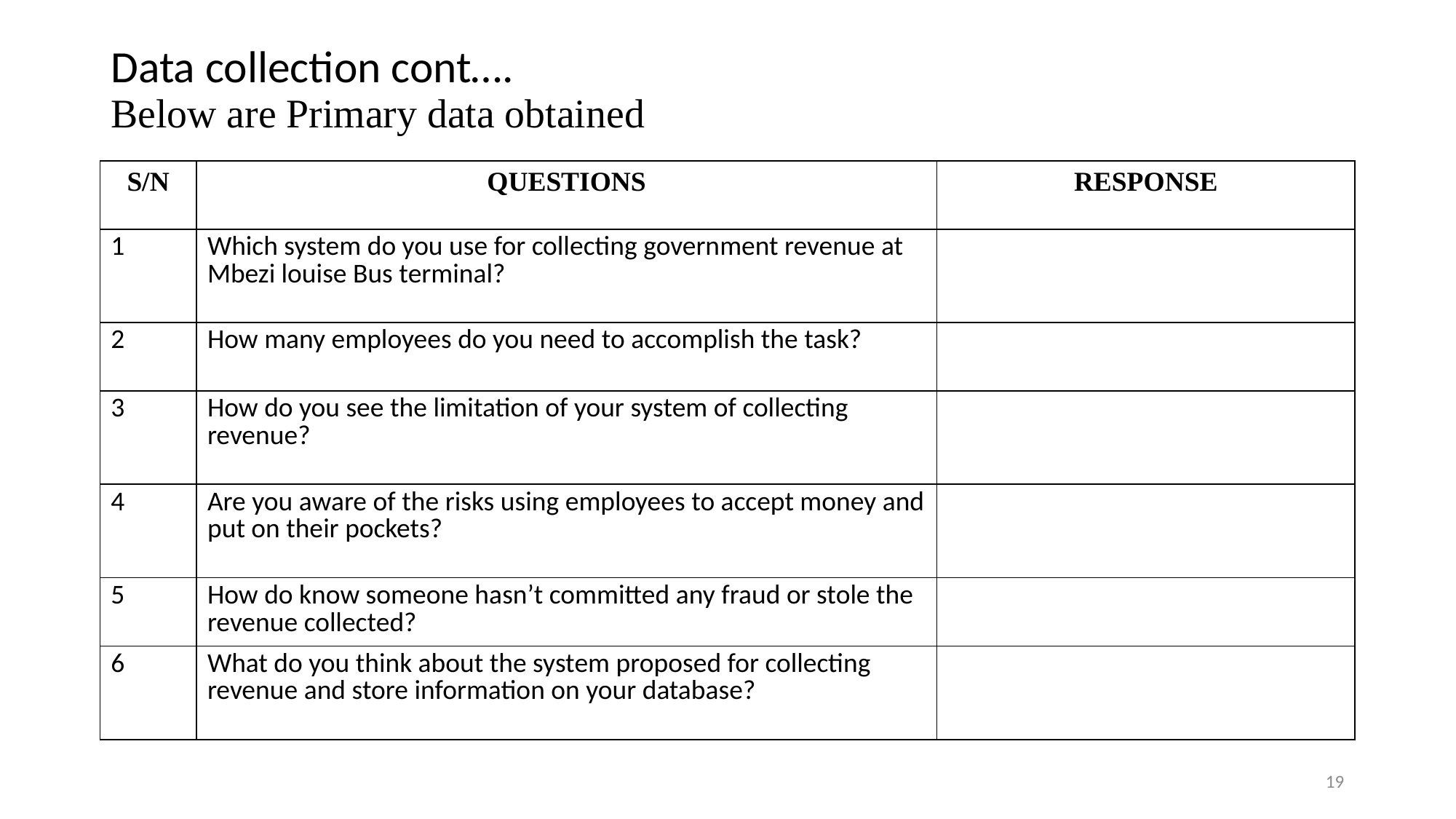

# Data collection cont…. Below are Primary data obtained
| S/N | QUESTIONS | RESPONSE |
| --- | --- | --- |
| 1 | Which system do you use for collecting government revenue at Mbezi louise Bus terminal? |  |
| 2 | How many employees do you need to accomplish the task? |  |
| 3 | How do you see the limitation of your system of collecting revenue? |  |
| 4 | Are you aware of the risks using employees to accept money and put on their pockets? |  |
| 5 | How do know someone hasn’t committed any fraud or stole the revenue collected? |  |
| 6 | What do you think about the system proposed for collecting revenue and store information on your database? |  |
19